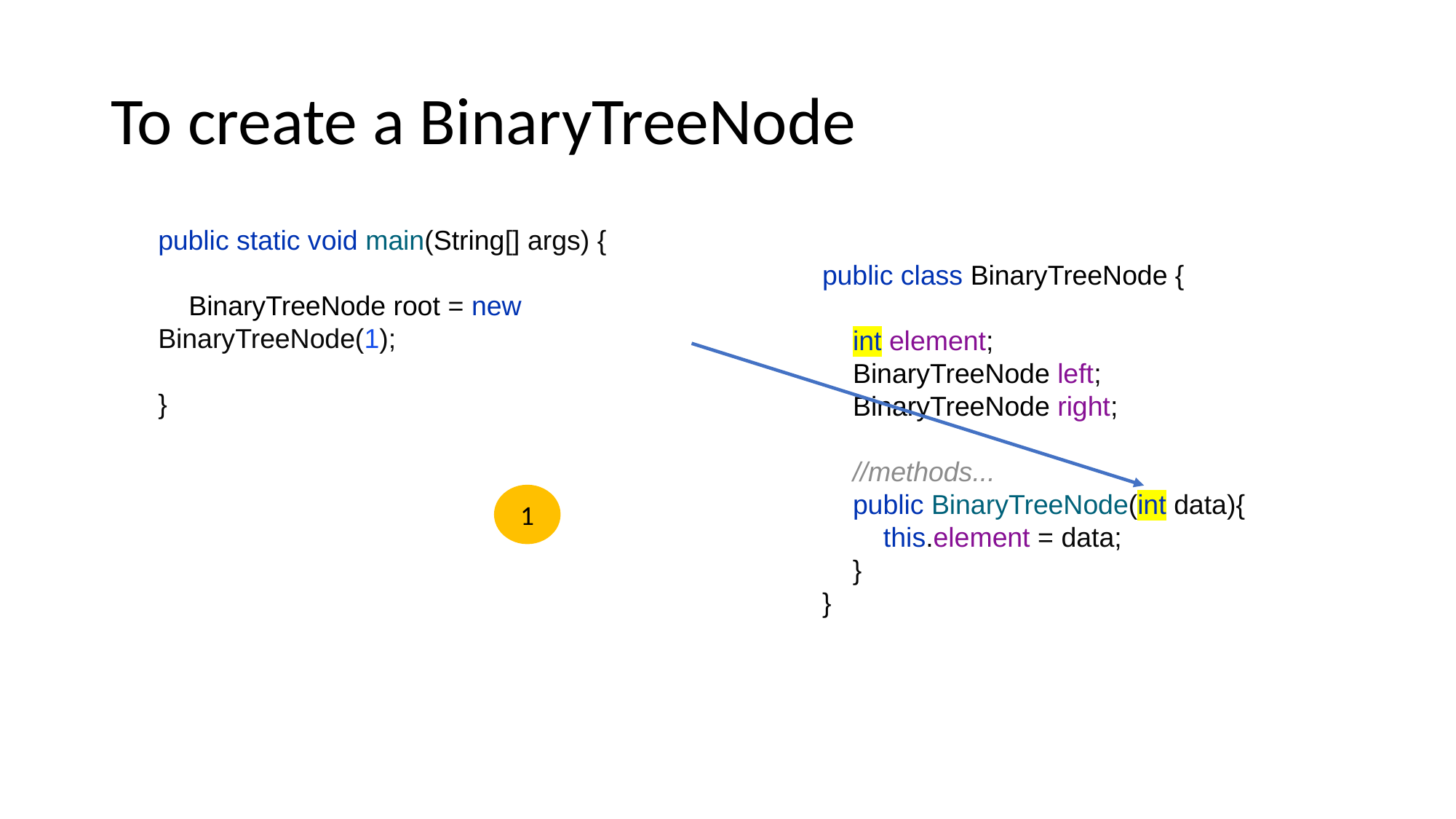

# To create a BinaryTreeNode
public static void main(String[] args) {
    BinaryTreeNode root = new BinaryTreeNode(1);
}
public class BinaryTreeNode {
    int element;
    BinaryTreeNode left;
    BinaryTreeNode right;
    //methods...
    public BinaryTreeNode(int data){
        this.element = data;
    }
}
1